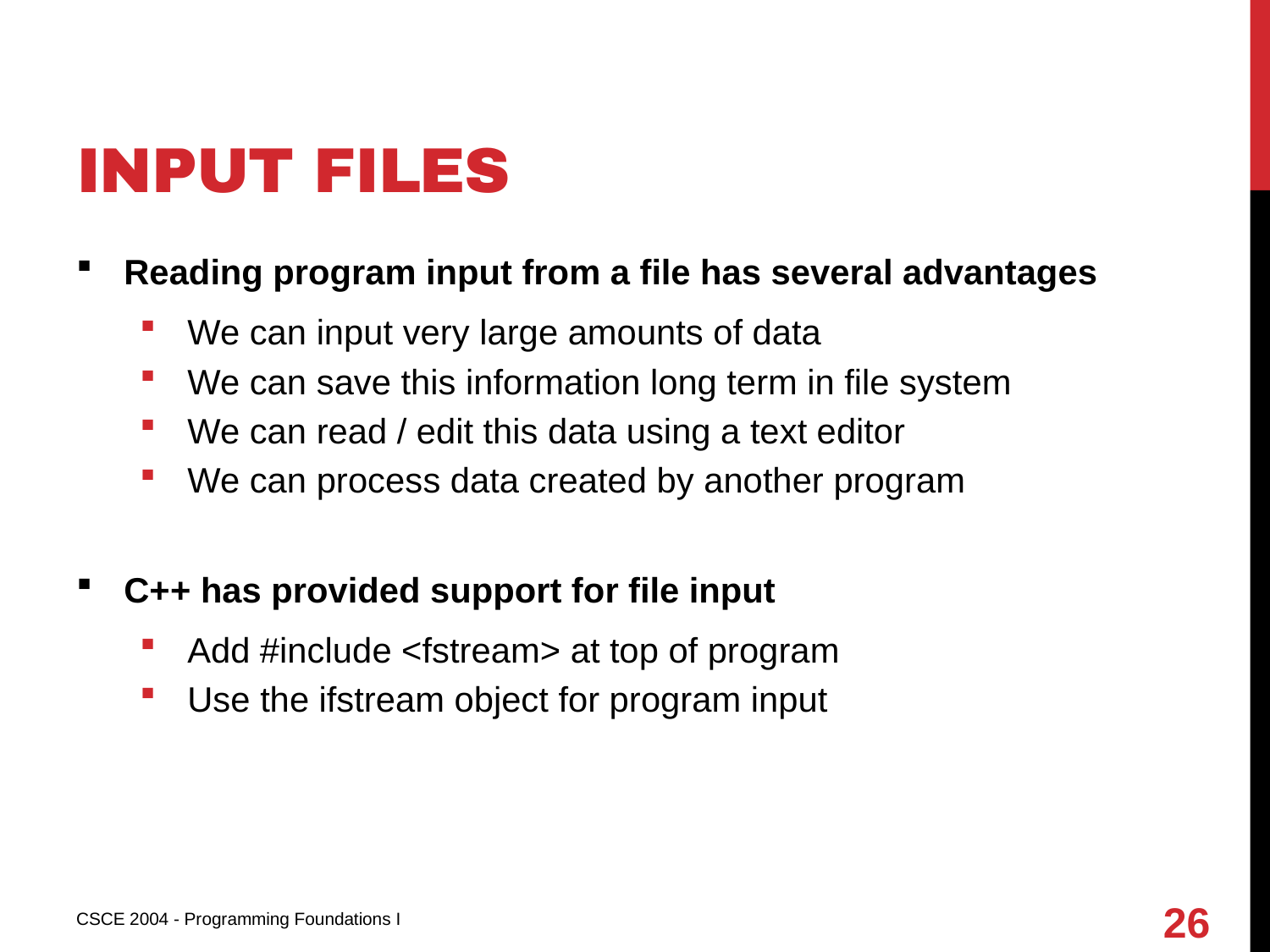

# Input files
Reading program input from a file has several advantages
We can input very large amounts of data
We can save this information long term in file system
We can read / edit this data using a text editor
We can process data created by another program

C++ has provided support for file input
Add #include <fstream> at top of program
Use the ifstream object for program input

26
CSCE 2004 - Programming Foundations I